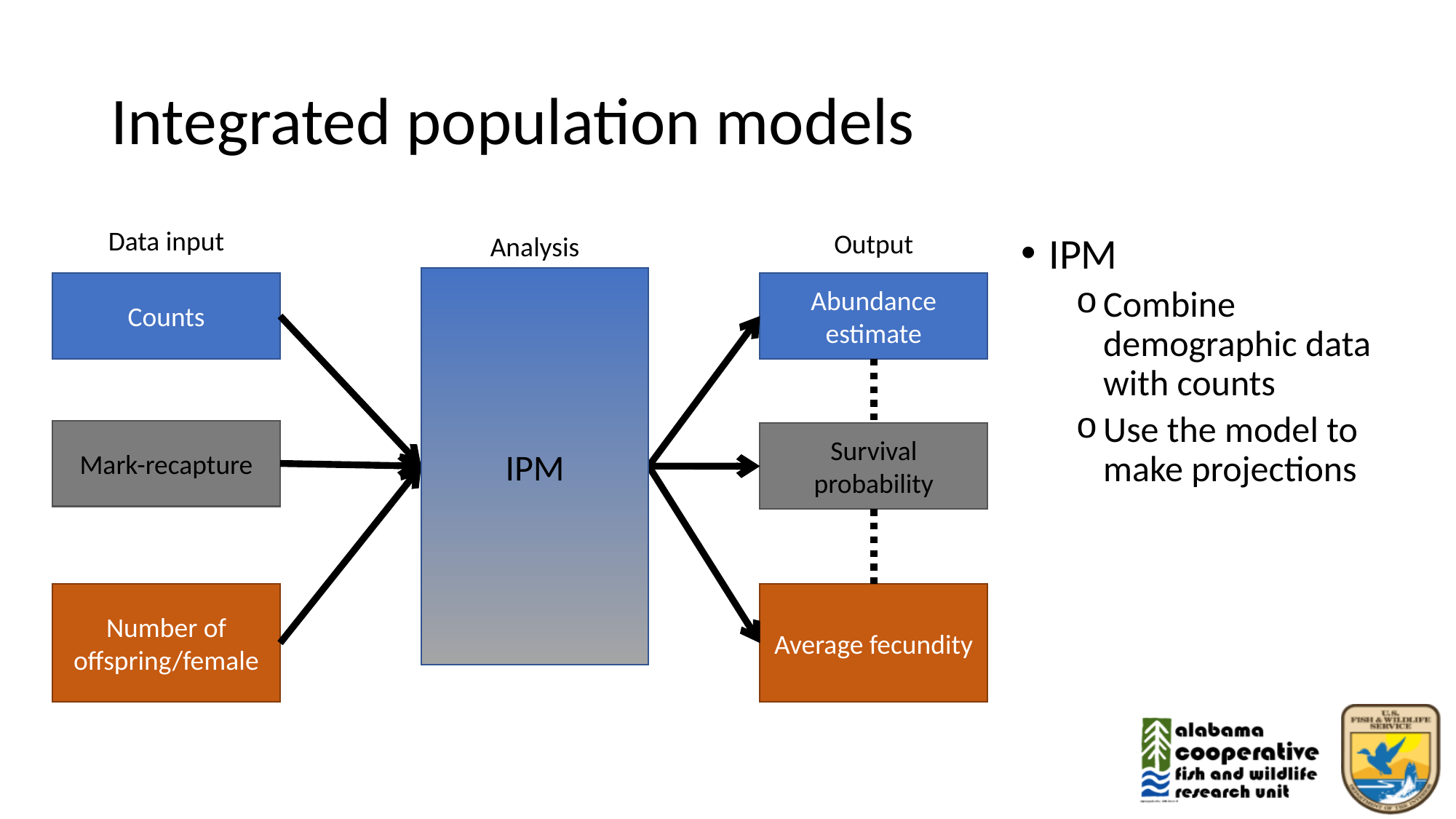

# Integrated population models
Data input
Output
Analysis
IPM
Counts
Abundance estimate
Mark-recapture
Survival probability
Number of offspring/female
Average fecundity
IPM
Combine demographic data with counts
Use the model to make projections